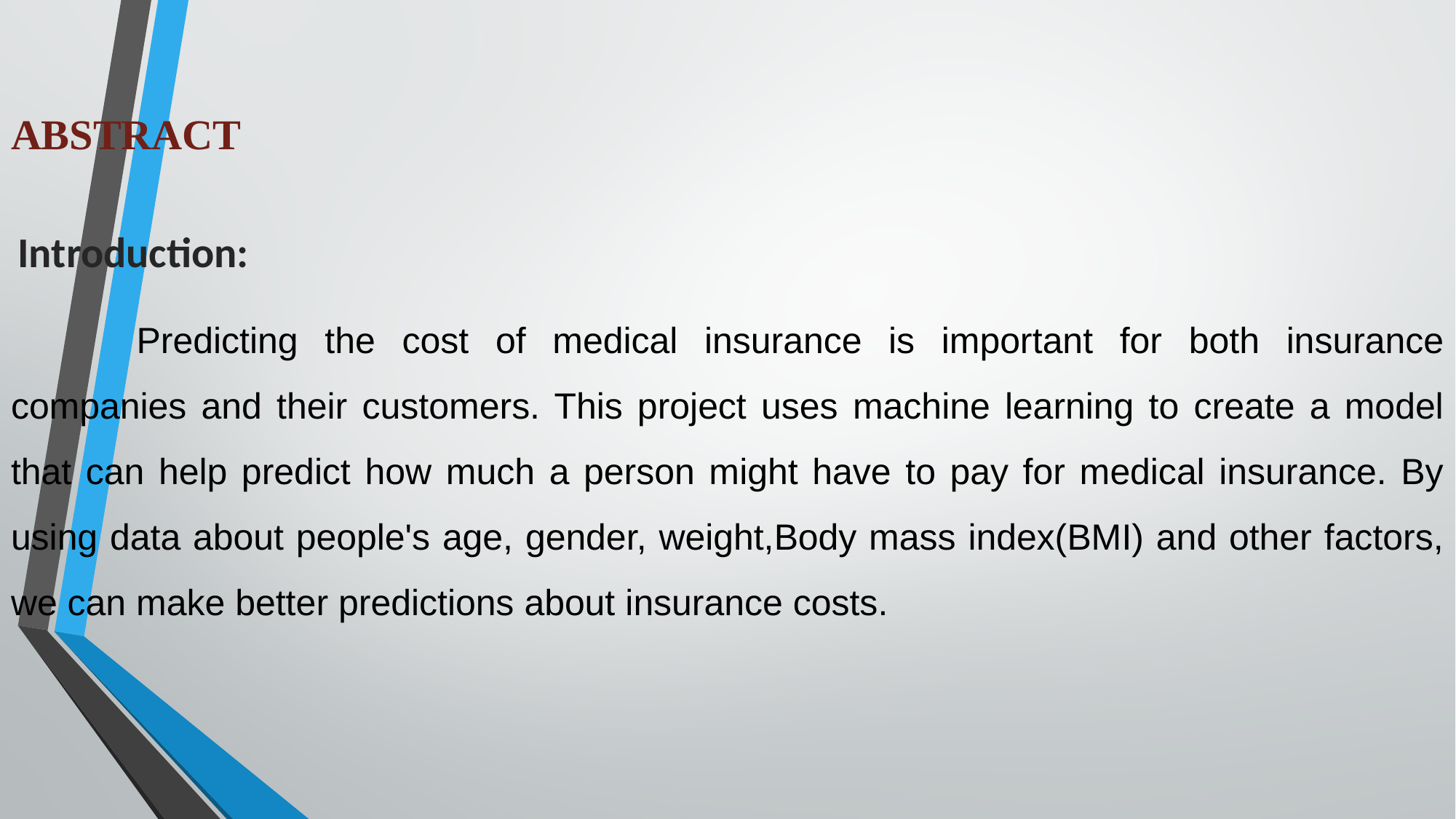

ABSTRACT

 Introduction:
 	Predicting the cost of medical insurance is important for both insurance companies and their customers. This project uses machine learning to create a model that can help predict how much a person might have to pay for medical insurance. By using data about people's age, gender, weight,Body mass index(BMI) and other factors, we can make better predictions about insurance costs.